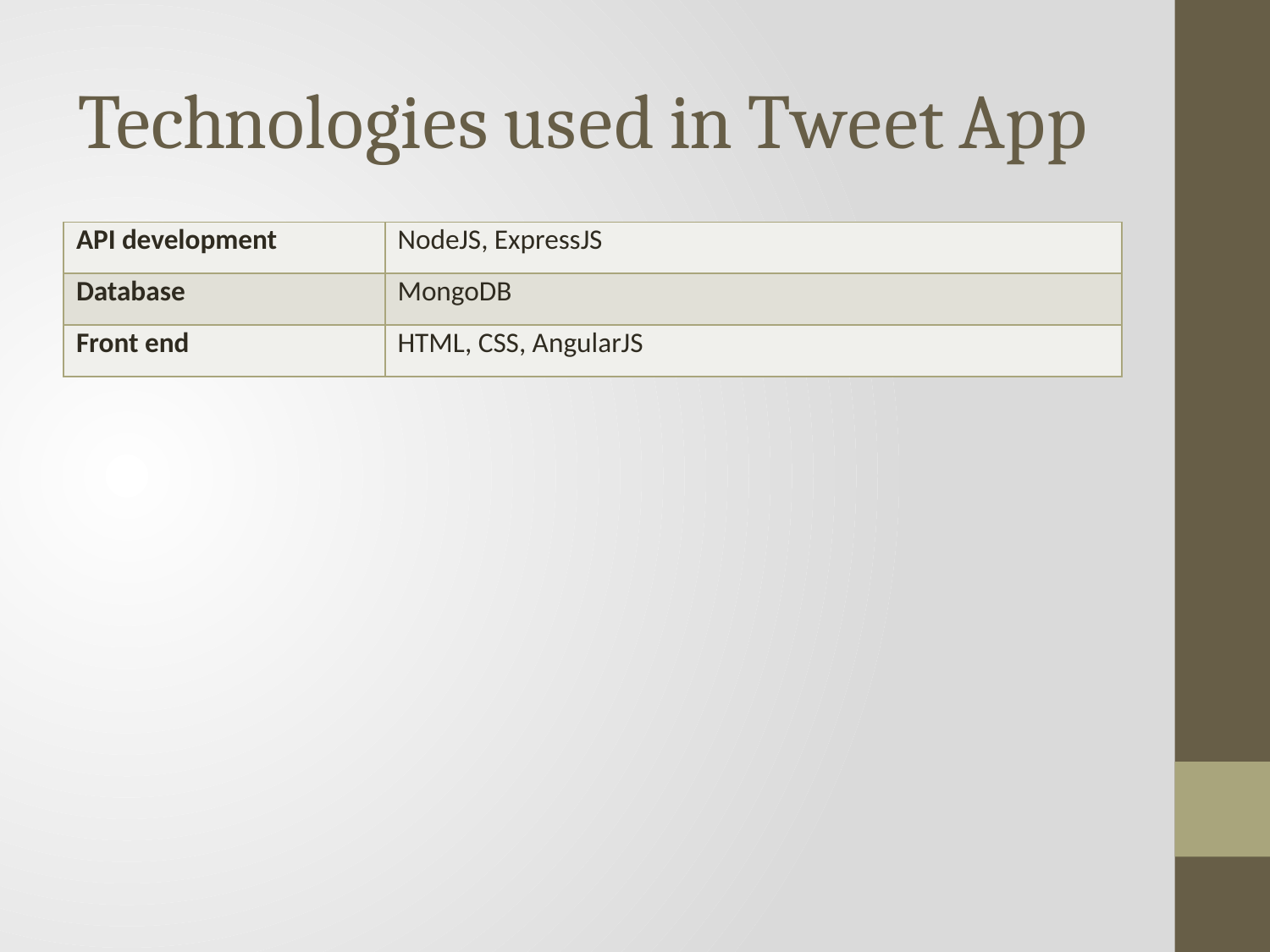

# Technologies used in Tweet App
| API development | NodeJS, ExpressJS |
| --- | --- |
| Database | MongoDB |
| Front end | HTML, CSS, AngularJS |